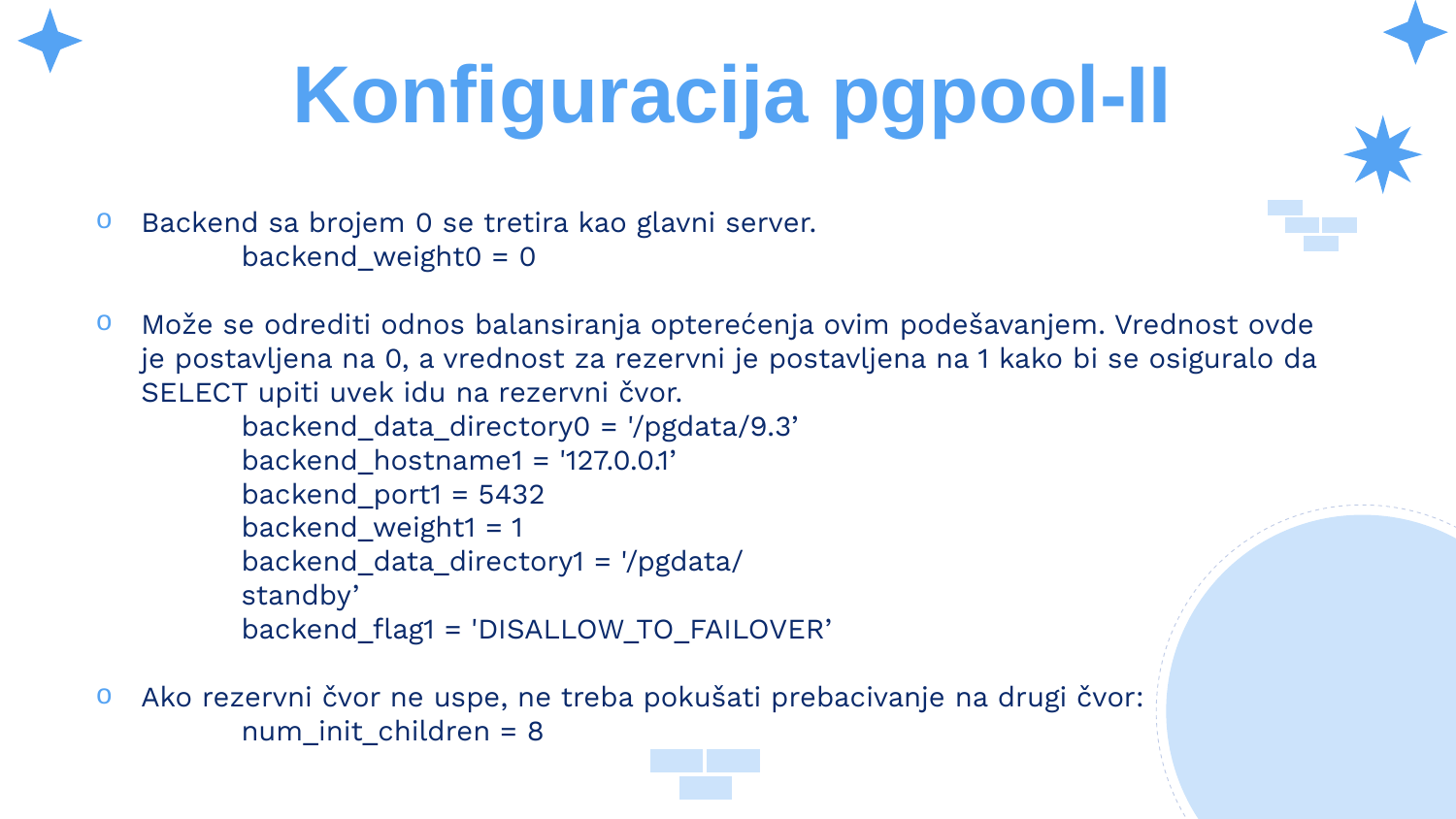

# Konfiguracija pgpool-II

Backend sa brojem 0 se tretira kao glavni server.
	backend_weight0 = 0

Može se odrediti odnos balansiranja opterećenja ovim podešavanjem. Vrednost ovde je postavljena na 0, a vrednost za rezervni je postavljena na 1 kako bi se osiguralo da SELECT upiti uvek idu na rezervni čvor.
	backend_data_directory0 = '/pgdata/9.3’
	backend_hostname1 = '127.0.0.1’
	backend_port1 = 5432
	backend_weight1 = 1
	backend_data_directory1 = '/pgdata/
	standby’
	backend_flag1 = 'DISALLOW_TO_FAILOVER’

Ako rezervni čvor ne uspe, ne treba pokušati prebacivanje na drugi čvor:
	num_init_children = 8